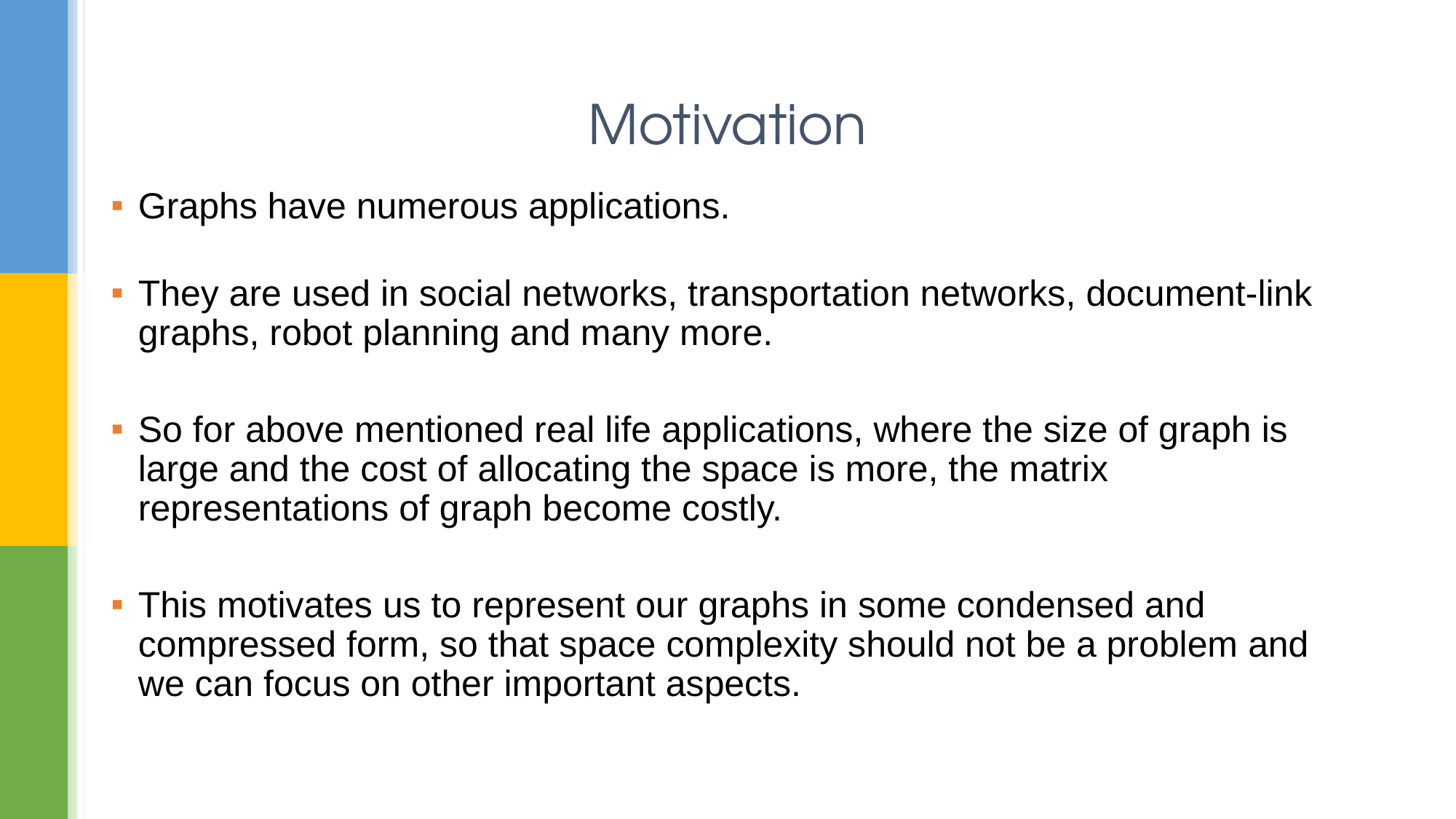

# Motivation
Graphs have numerous applications.

They are used in social networks, transportation networks, document-link graphs, robot planning and many more.

So for above mentioned real life applications, where the size of graph is large and the cost of allocating the space is more, the matrix representations of graph become costly.

This motivates us to represent our graphs in some condensed and compressed form, so that space complexity should not be a problem and we can focus on other important aspects.